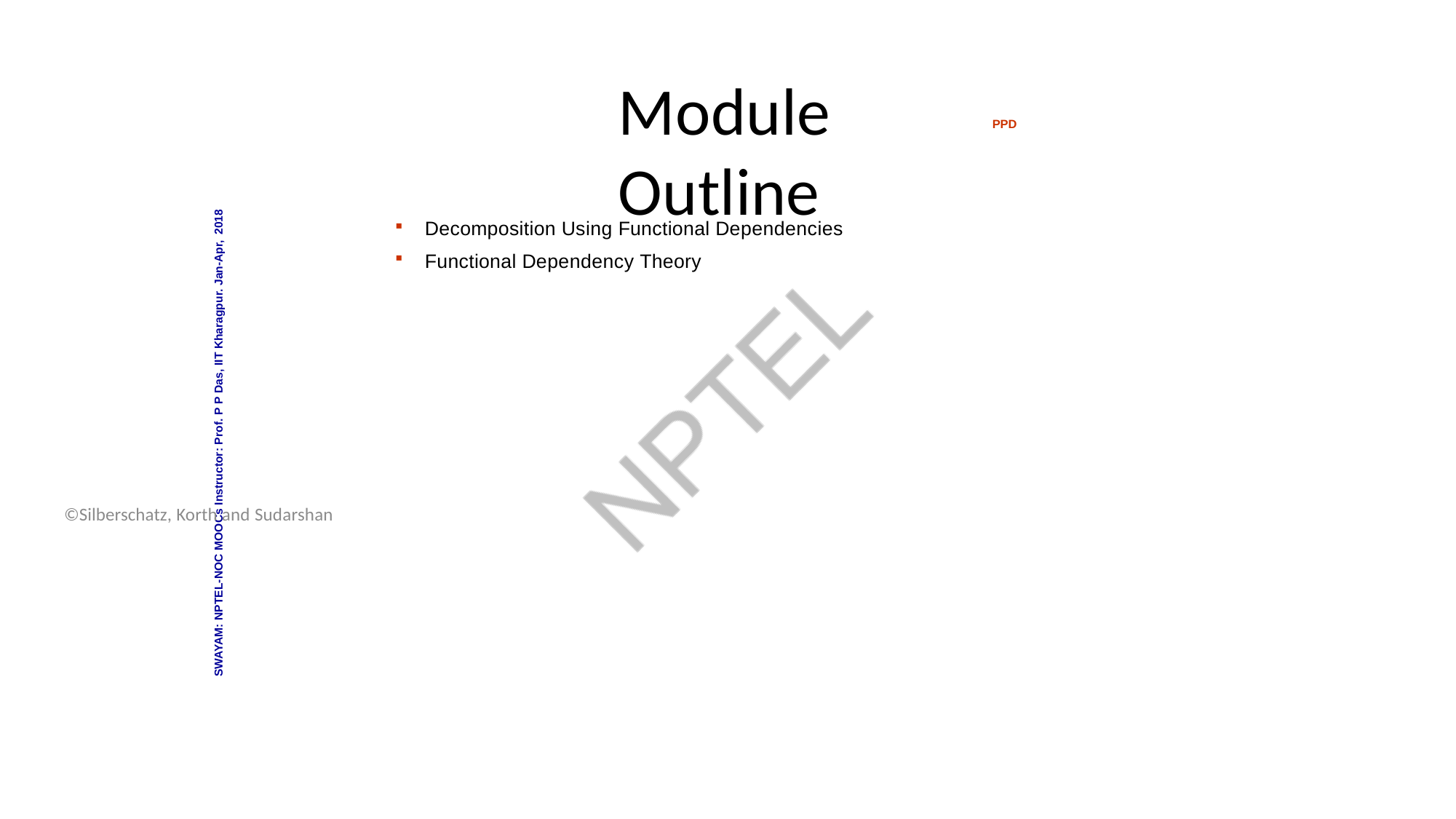

Database System Concepts - 6th Edition
17.4
©Silberschatz, Korth and Sudarshan
# Module Outline
PPD
SWAYAM: NPTEL-NOC MOOCs Instructor: Prof. P P Das, IIT Kharagpur. Jan-Apr, 2018
Decomposition Using Functional Dependencies
Functional Dependency Theory